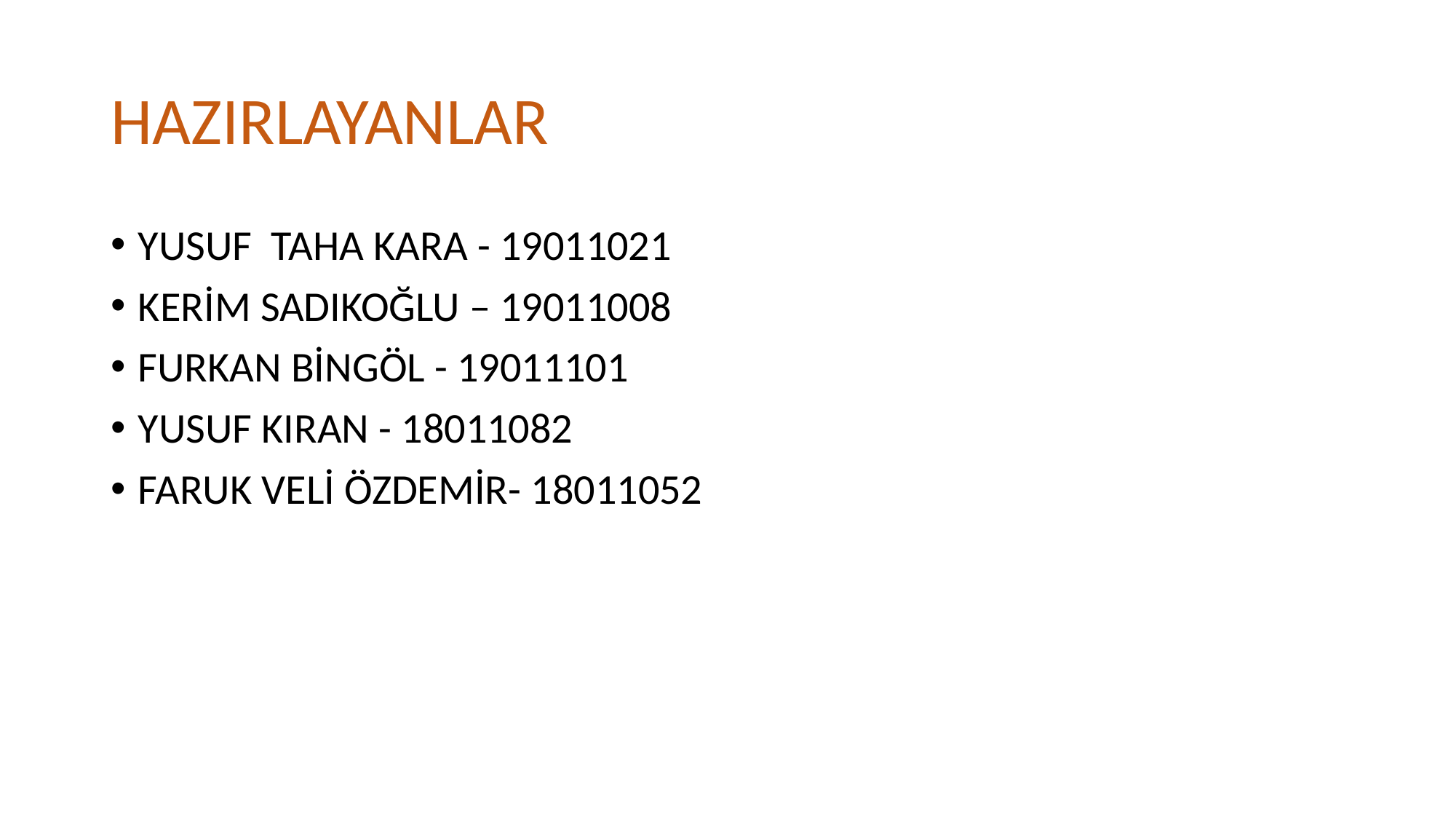

# HAZIRLAYANLAR
YUSUF  TAHA KARA - 19011021
KERİM SADIKOĞLU – 19011008
FURKAN BİNGÖL - 19011101
YUSUF KIRAN - 18011082
FARUK VELİ ÖZDEMİR- 18011052